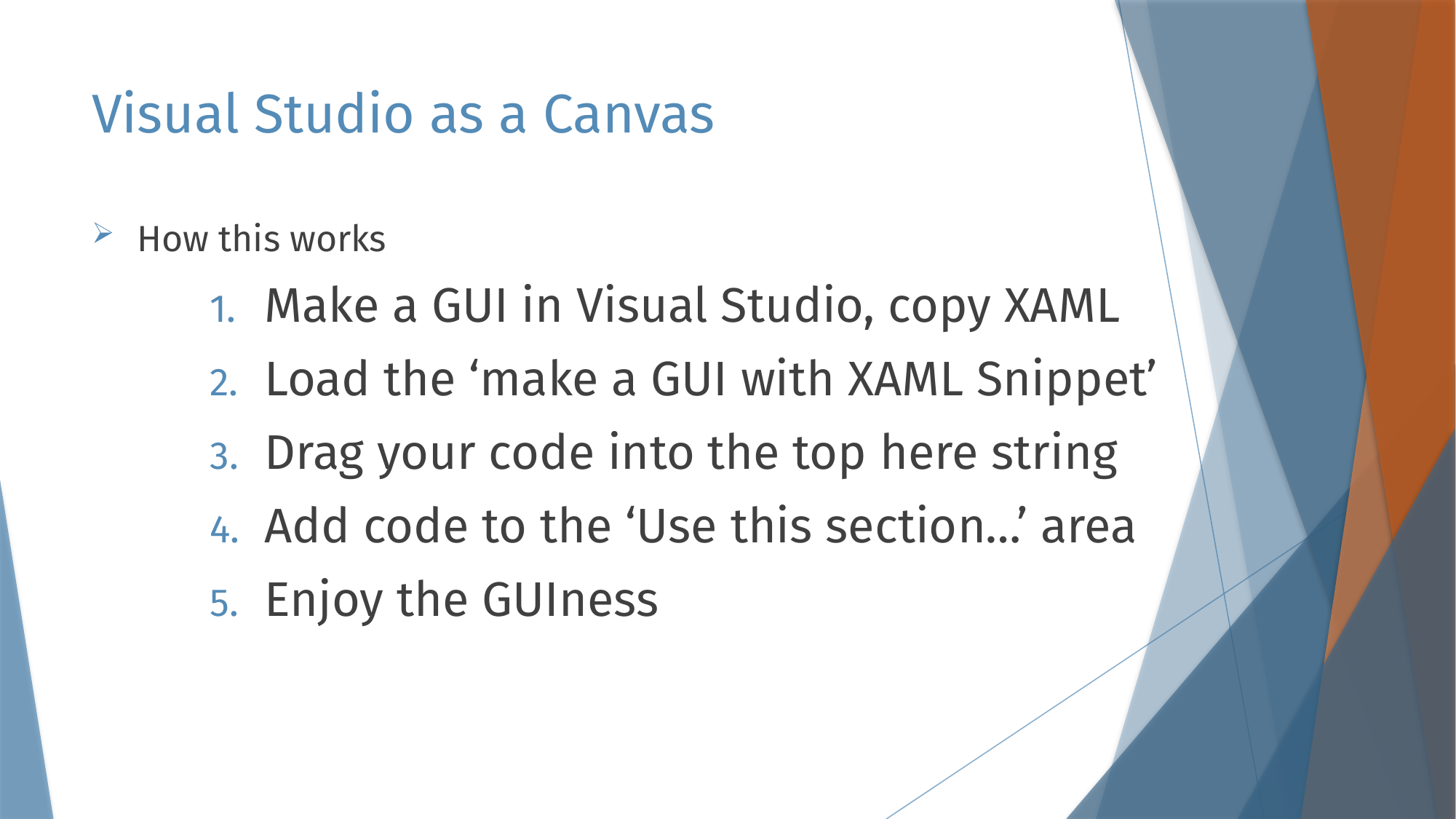

# Visual Studio as a Canvas
How this works
Make a GUI in Visual Studio, copy XAML
Load the ‘make a GUI with XAML Snippet’
Drag your code into the top here string
Add code to the ‘Use this section…’ area
Enjoy the GUIness